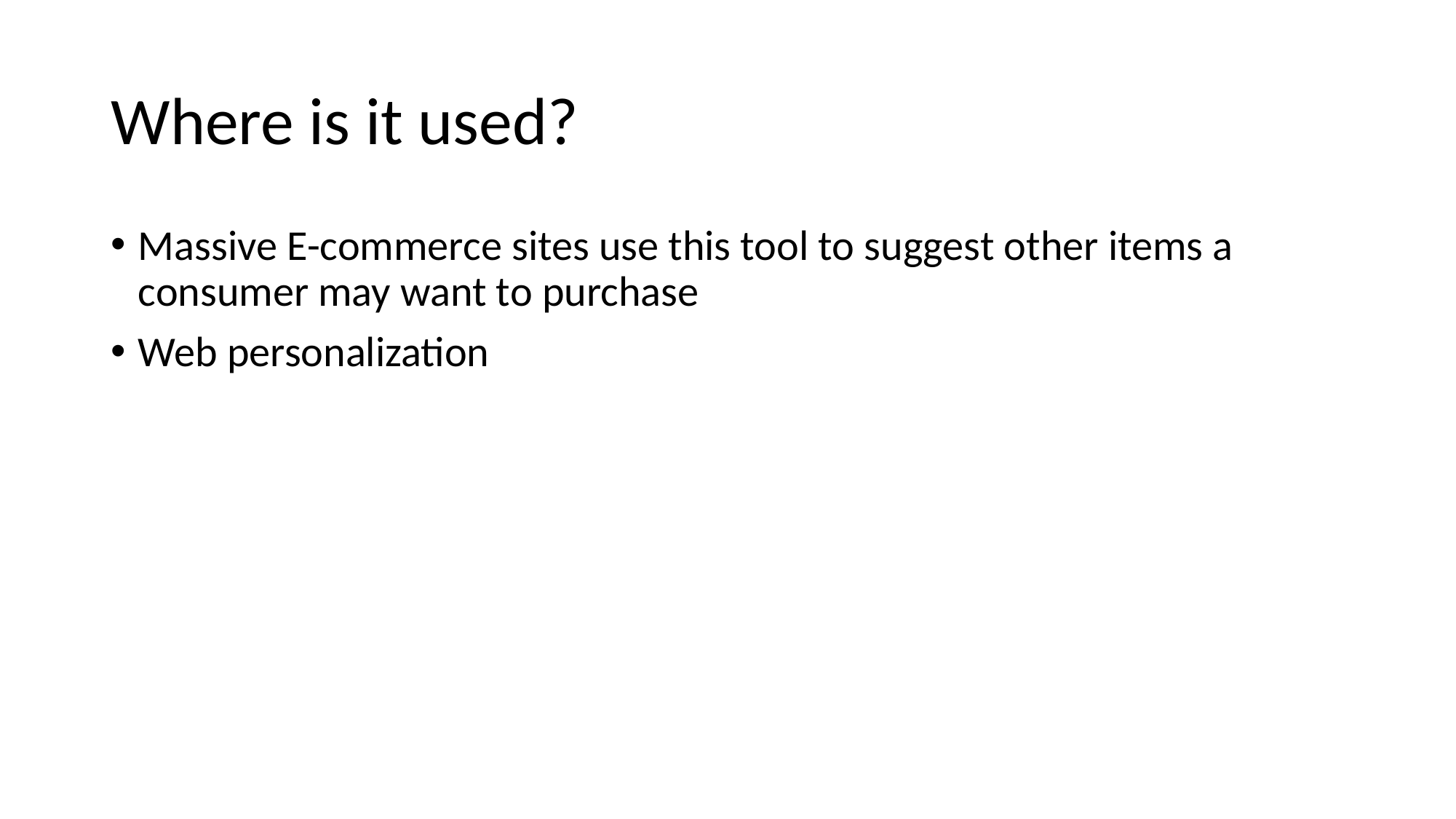

# Where is it used?
Massive E-commerce sites use this tool to suggest other items a consumer may want to purchase
Web personalization